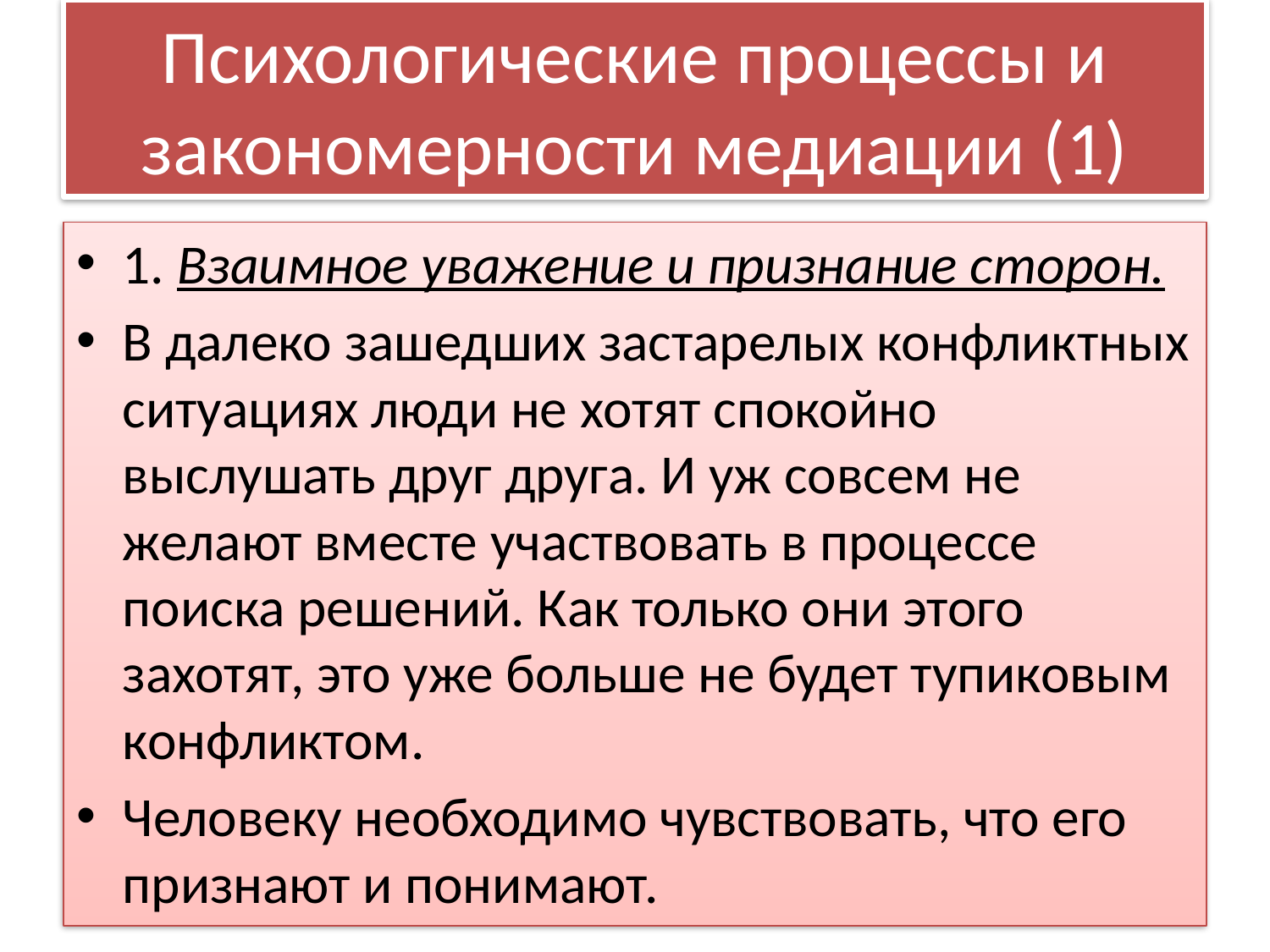

# Психологические процессы и закономерности медиации (1)
1. Взаимное уважение и признание сторон.
В далеко зашедших застарелых конфликтных ситуациях люди не хотят спокойно выслушать друг друга. И уж совсем не желают вместе участвовать в процессе поиска решений. Как только они этого захотят, это уже больше не будет тупиковым конфликтом.
Человеку необходимо чувствовать, что его признают и понимают.